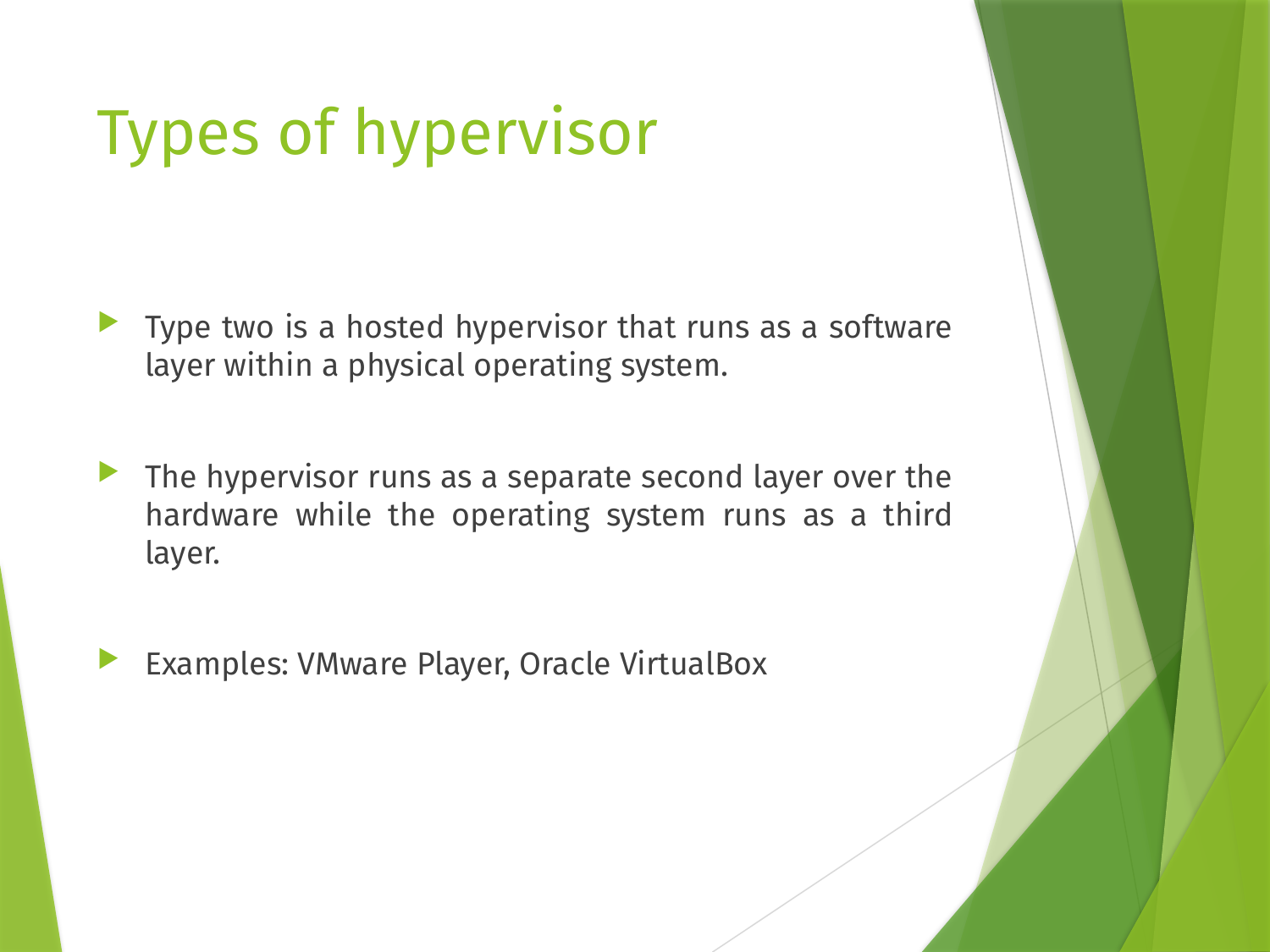

# Types of hypervisor
Type two is a hosted hypervisor that runs as a software layer within a physical operating system.

The hypervisor runs as a separate second layer over the hardware while the operating system runs as a third layer.

Examples: VMware Player, Oracle VirtualBox